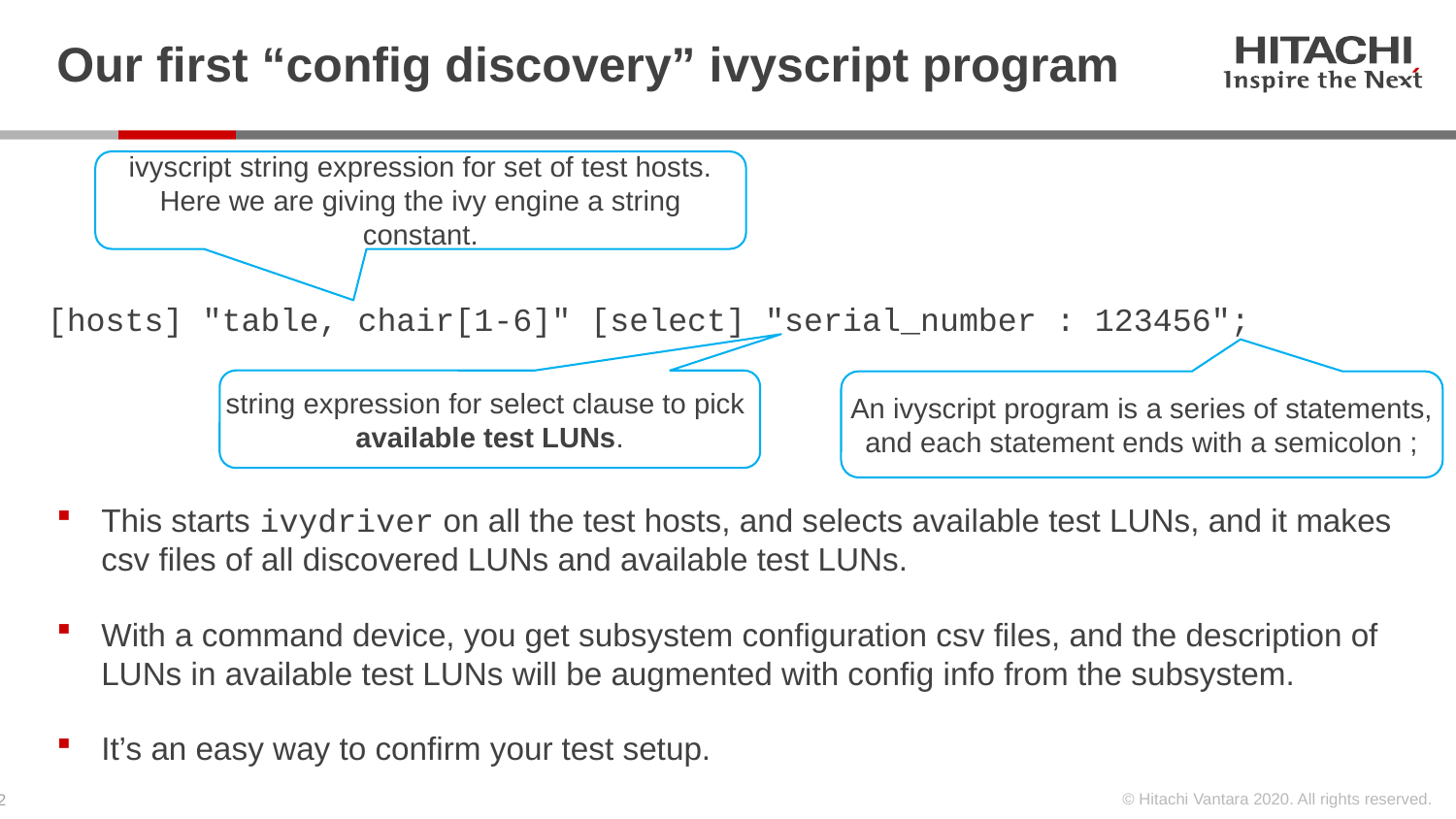

# Our first “config discovery” ivyscript program
ivyscript string expression for set of test hosts.
Here we are giving the ivy engine a string constant.
[hosts] "table, chair[1-6]" [select] "serial_number : 123456";
string expression for select clause to pick
available test LUNs.
An ivyscript program is a series of statements, and each statement ends with a semicolon ;
This starts ivydriver on all the test hosts, and selects available test LUNs, and it makes csv files of all discovered LUNs and available test LUNs.
With a command device, you get subsystem configuration csv files, and the description of LUNs in available test LUNs will be augmented with config info from the subsystem.
It’s an easy way to confirm your test setup.